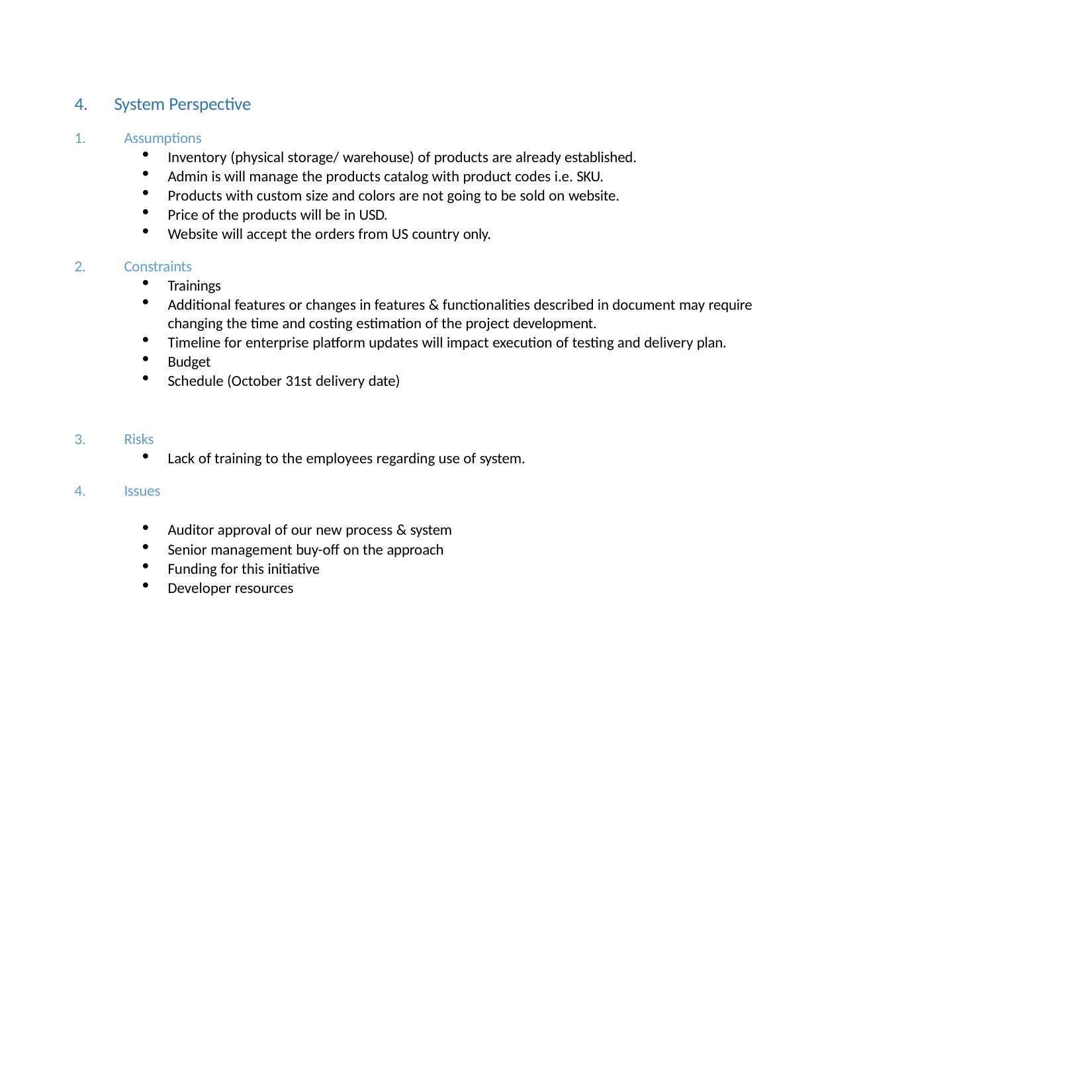

System Perspective
Assumptions
Inventory (physical storage/ warehouse) of products are already established.
Admin is will manage the products catalog with product codes i.e. SKU.
Products with custom size and colors are not going to be sold on website.
Price of the products will be in USD.
Website will accept the orders from US country only.
Constraints
Trainings
Additional features or changes in features & functionalities described in document may require changing the time and costing estimation of the project development.
Timeline for enterprise platform updates will impact execution of testing and delivery plan.
Budget
Schedule (October 31st delivery date)

Risks
Lack of training to the employees regarding use of system.
Issues

Auditor approval of our new process & system
Senior management buy-off on the approach
Funding for this initiative
Developer resources